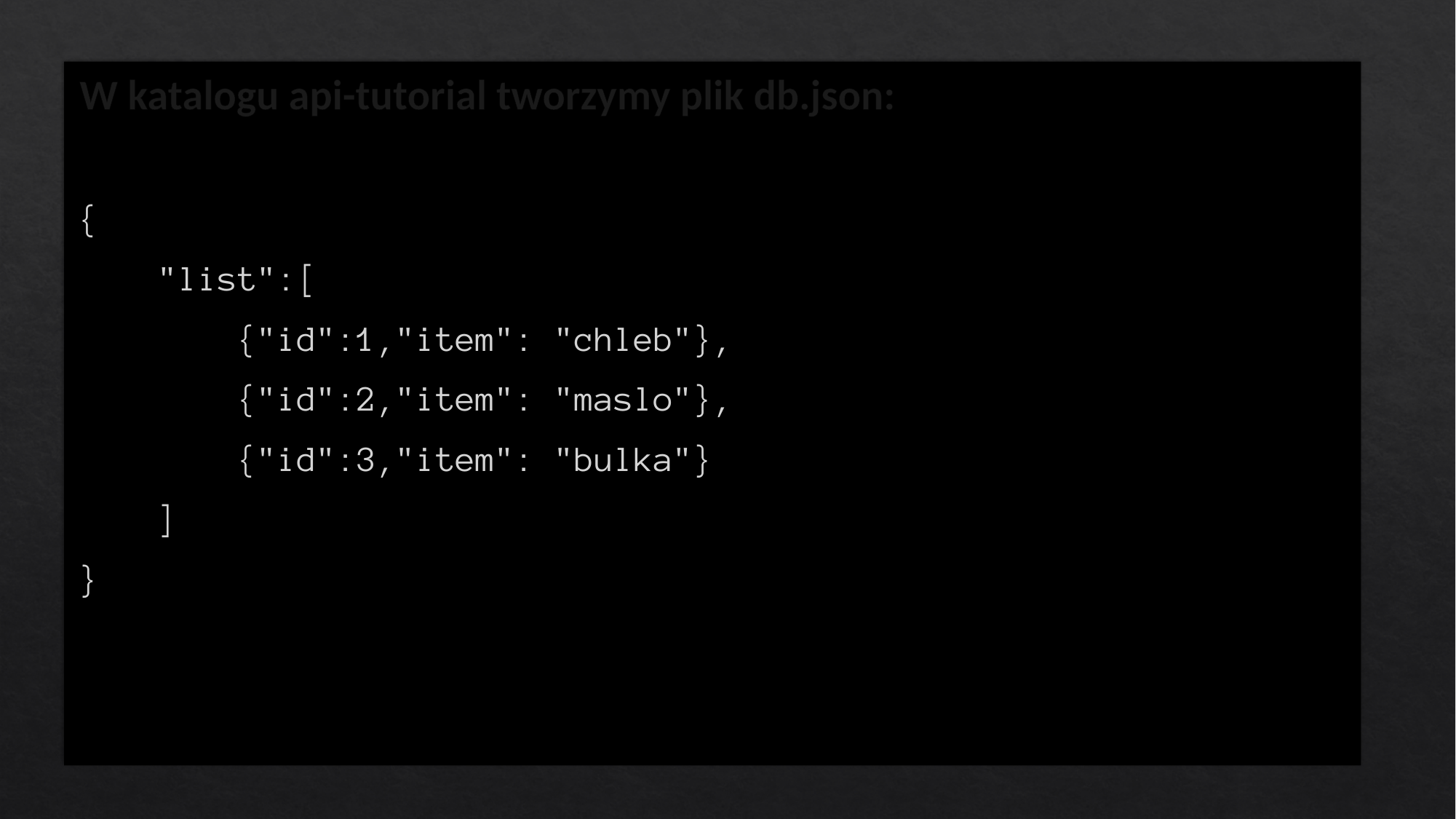

W katalogu api-tutorial tworzymy plik db.json:

{
    "list":[
        {"id":1,"item": "chleb"},
        {"id":2,"item": "maslo"},
        {"id":3,"item": "bulka"}
    ]
}